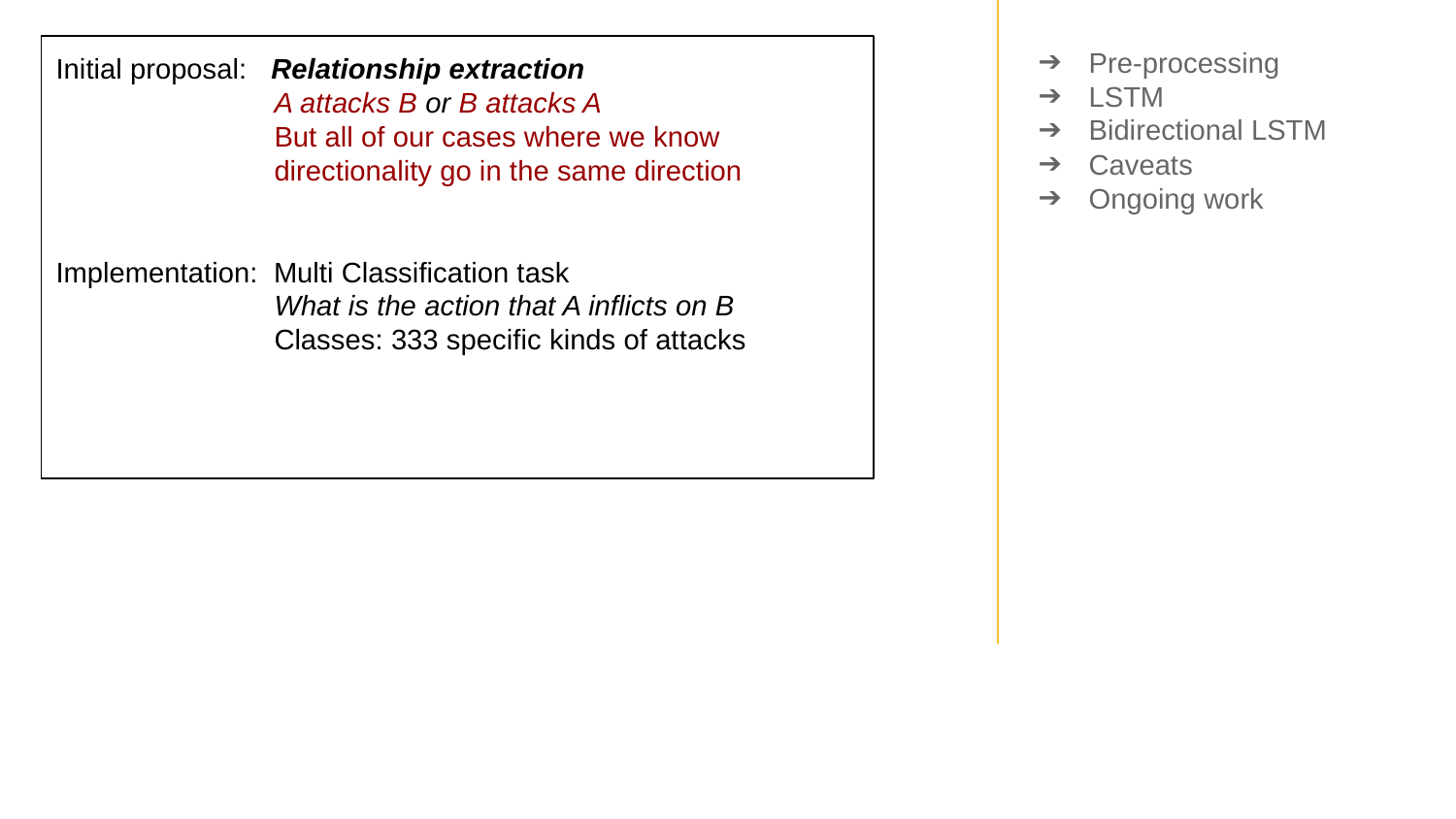

Pre-processing
LSTM
Bidirectional LSTM
Caveats
Ongoing work

Initial proposal:   Relationship extraction
A attacks B or B attacks A
But all of our cases where we know directionality go in the same direction

Implementation:  Multi Classification task
	What is the action that A inflicts on B
	Classes: 333 specific kinds of attacks